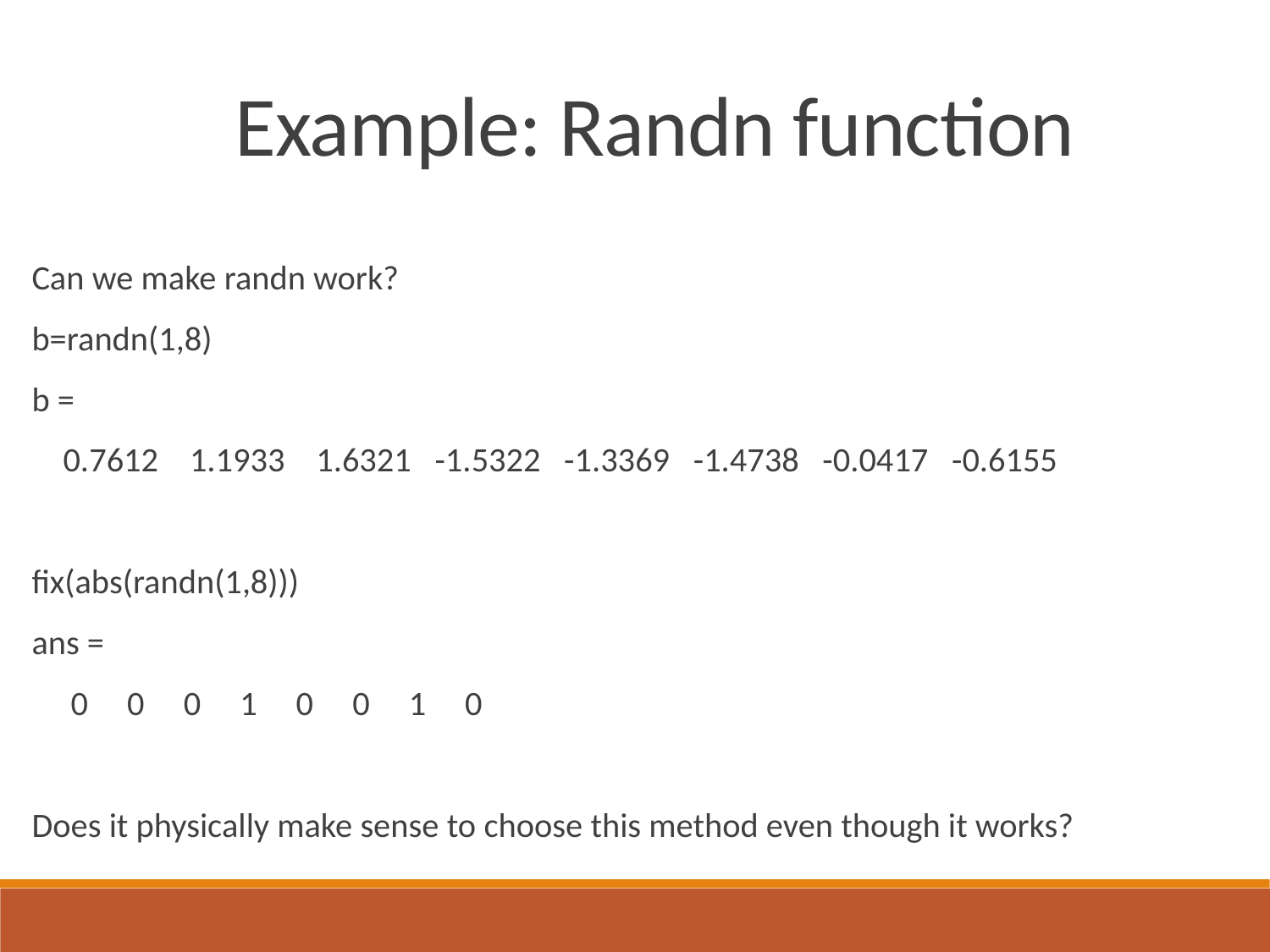

Example: Randn function
Can we make randn work?
b=randn(1,8)
b =
    0.7612    1.1933    1.6321   -1.5322   -1.3369   -1.4738   -0.0417   -0.6155

fix(abs(randn(1,8)))
ans =
     0     0     0     1     0     0     1     0

Does it physically make sense to choose this method even though it works?